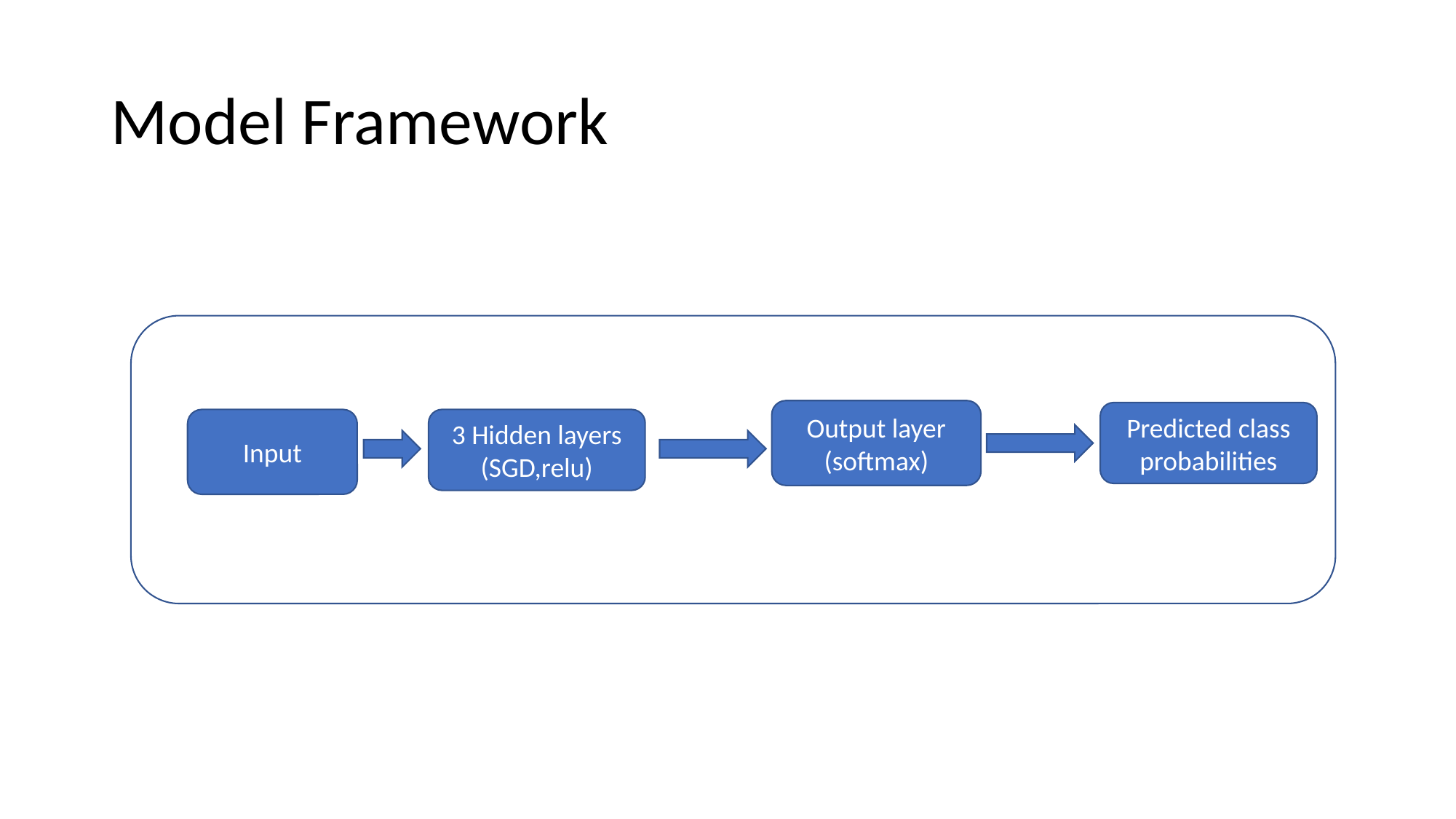

# Model Framework

Output layer
(softmax)
Predicted class probabilities
Input
3 Hidden layers
(SGD,relu)